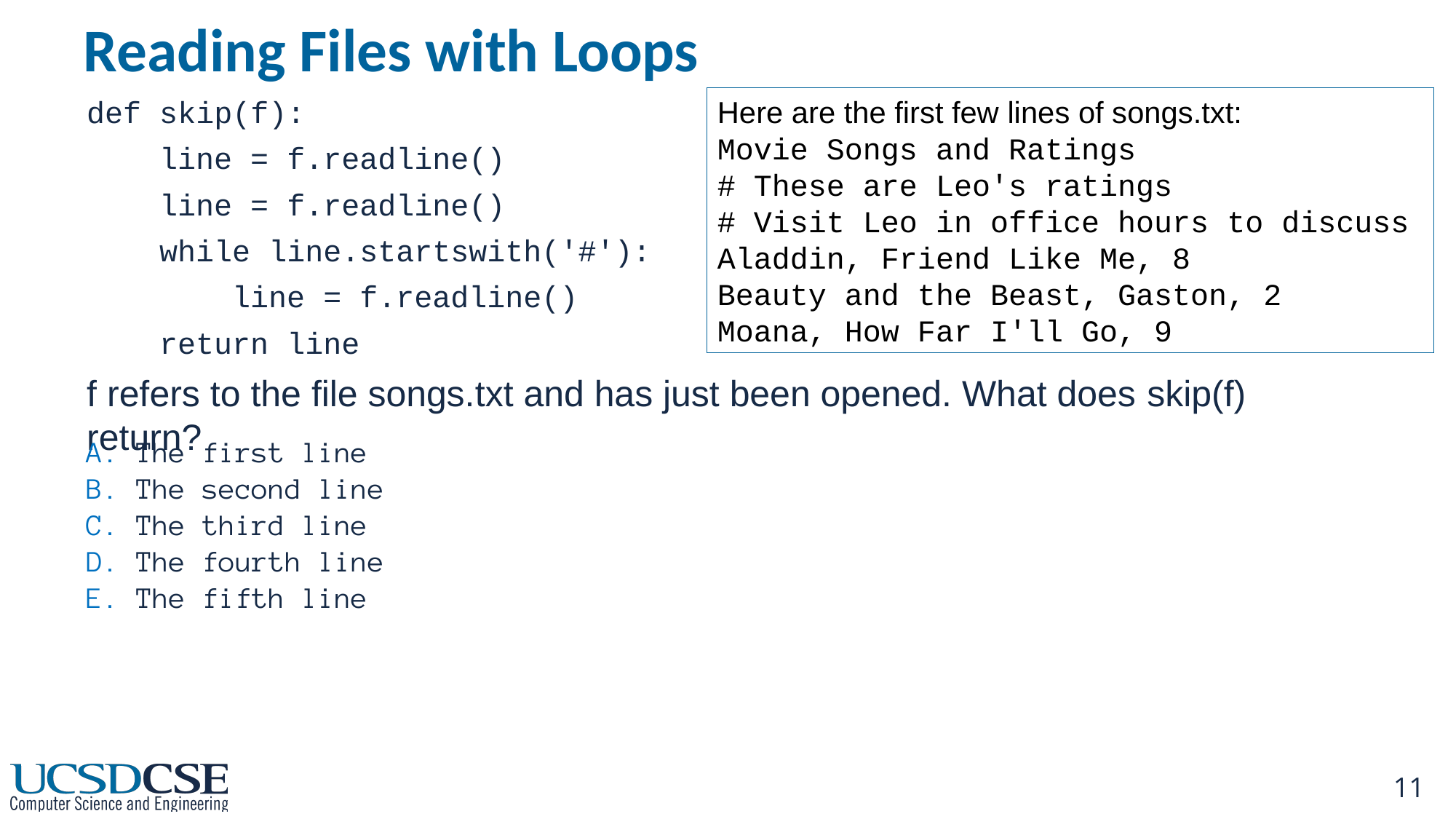

# Reading Files with Loops
def skip(f):
    line = f.readline()
    line = f.readline()
    while line.startswith('#'):
        line = f.readline()
    return line
f refers to the file songs.txt and has just been opened. What does skip(f) return?
Here are the first few lines of songs.txt:
Movie Songs and Ratings
# These are Leo's ratings
# Visit Leo in office hours to discuss
Aladdin, Friend Like Me, 8
Beauty and the Beast, Gaston, 2
Moana, How Far I'll Go, 9
A. The first line
B. The second line
C. The third line
D. The fourth line
E. The fifth line